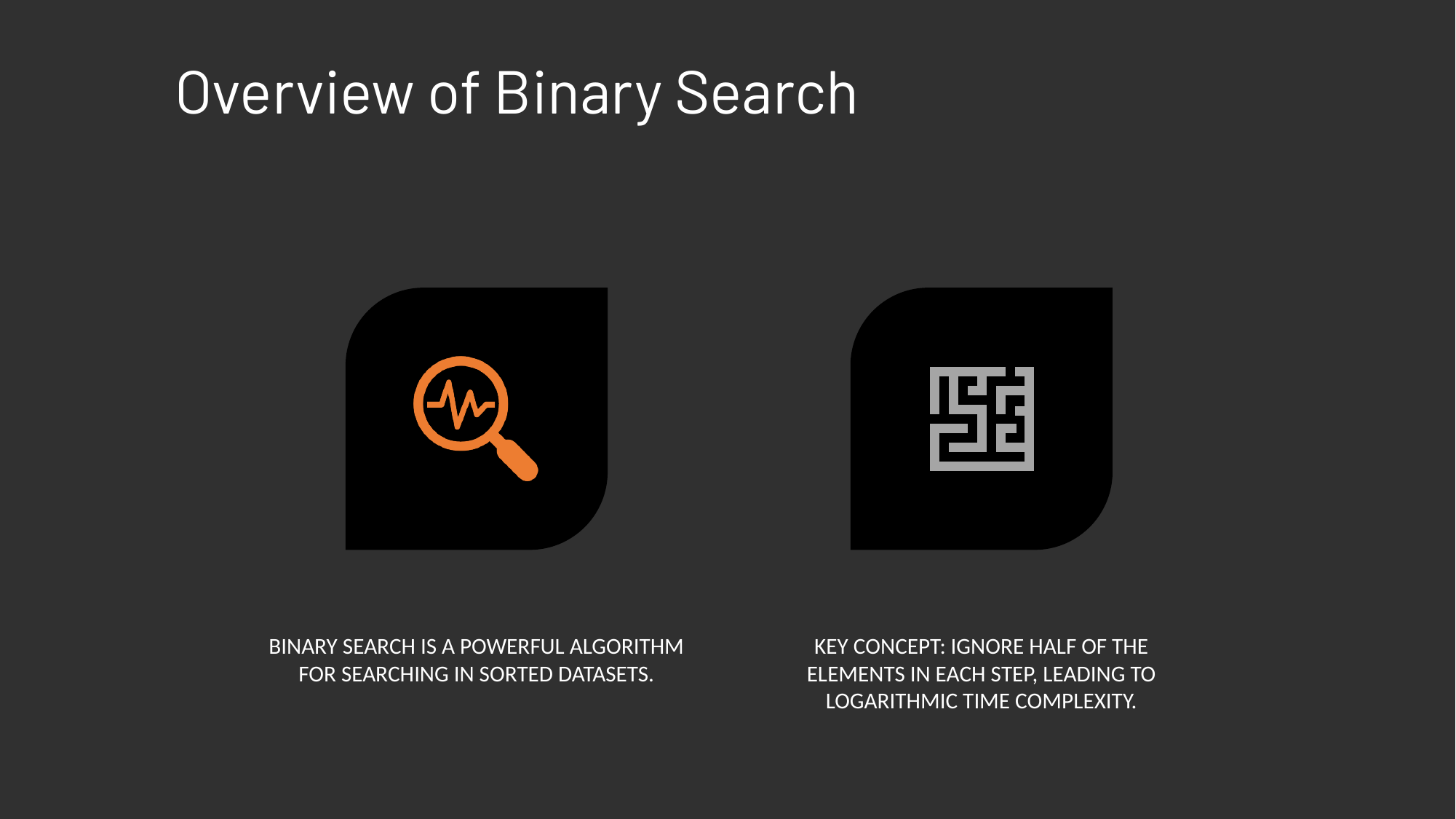

# Overview of Binary Search
Binary search is a powerful algorithm for searching in sorted datasets.
Key Concept: Ignore half of the elements in each step, leading to logarithmic time complexity.